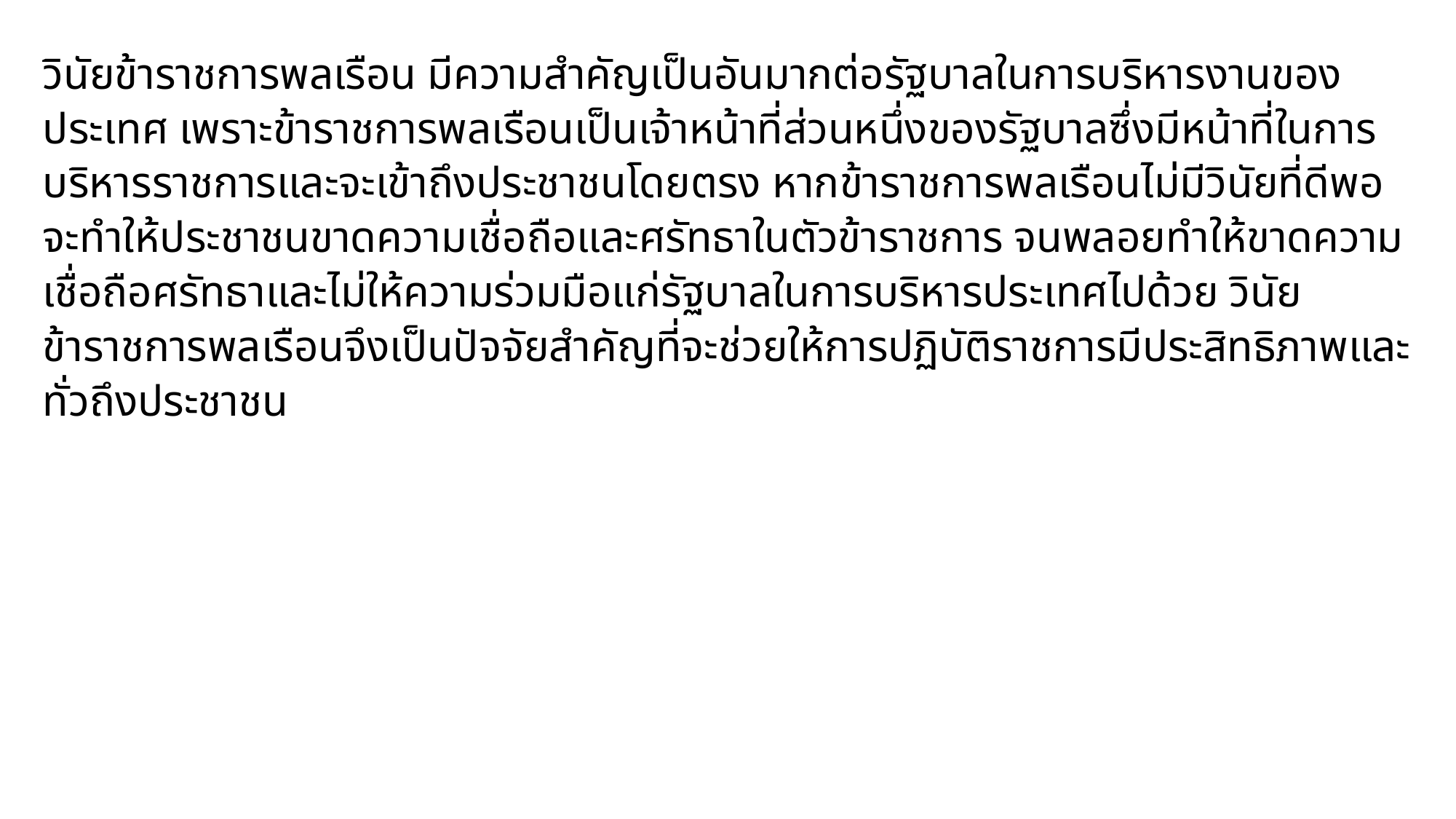

วินัยข้าราชการพลเรือน มีความสำคัญเป็นอันมากต่อรัฐบาลในการบริหารงานของประเทศ เพราะข้าราชการพลเรือนเป็นเจ้าหน้าที่ส่วนหนึ่งของรัฐบาลซึ่งมีหน้าที่ในการบริหารราชการและจะเข้าถึงประชาชนโดยตรง หากข้าราชการพลเรือนไม่มีวินัยที่ดีพอ จะทำให้ประชาชนขาดความเชื่อถือและศรัทธาในตัวข้าราชการ จนพลอยทำให้ขาดความเชื่อถือศรัทธาและไม่ให้ความร่วมมือแก่รัฐบาลในการบริหารประเทศไปด้วย วินัยข้าราชการพลเรือนจึงเป็นปัจจัยสำคัญที่จะช่วยให้การปฏิบัติราชการมีประสิทธิภาพและทั่วถึงประชาชน